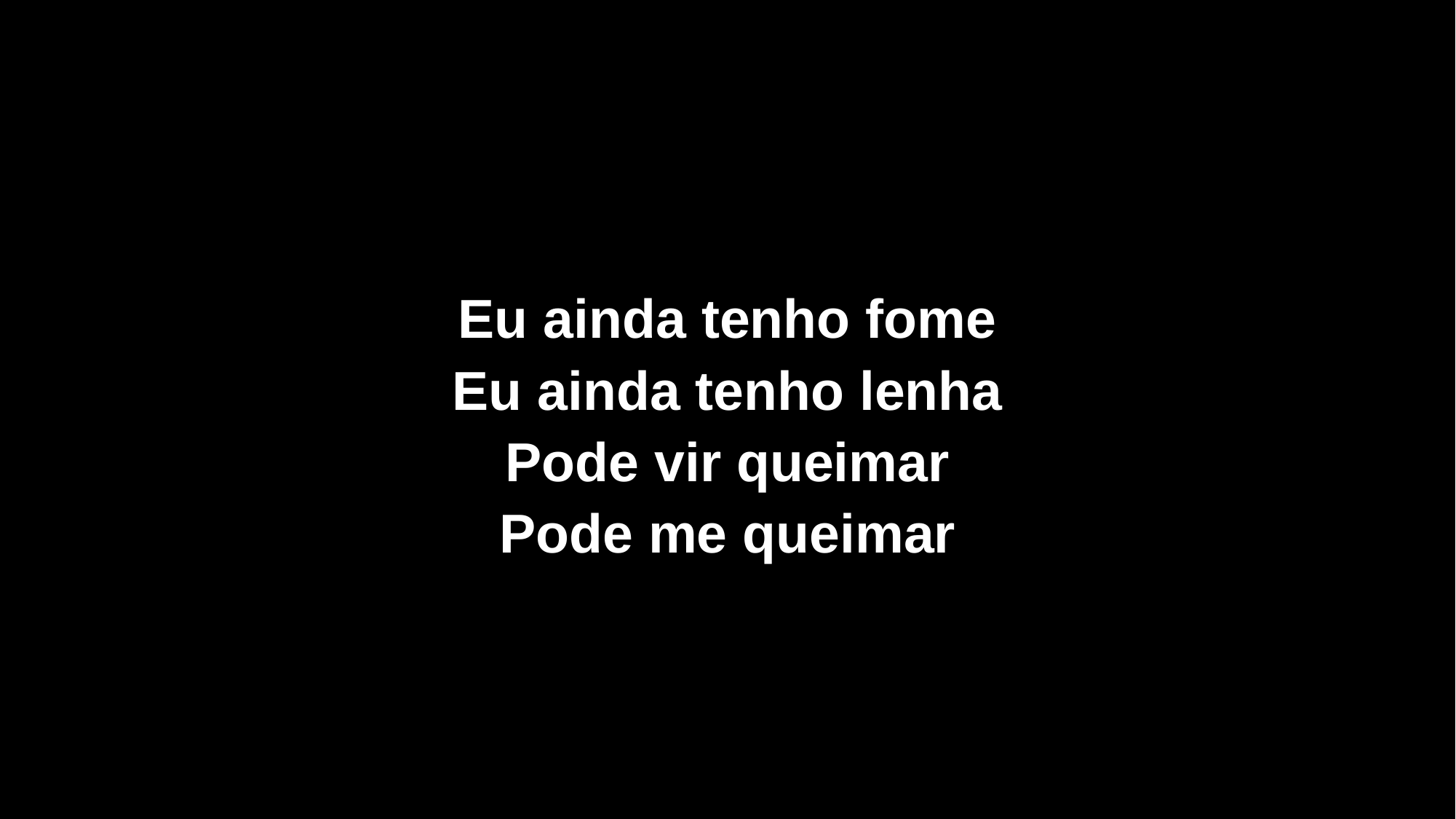

Eu ainda tenho fome
Eu ainda tenho lenha
Pode vir queimar
Pode me queimar